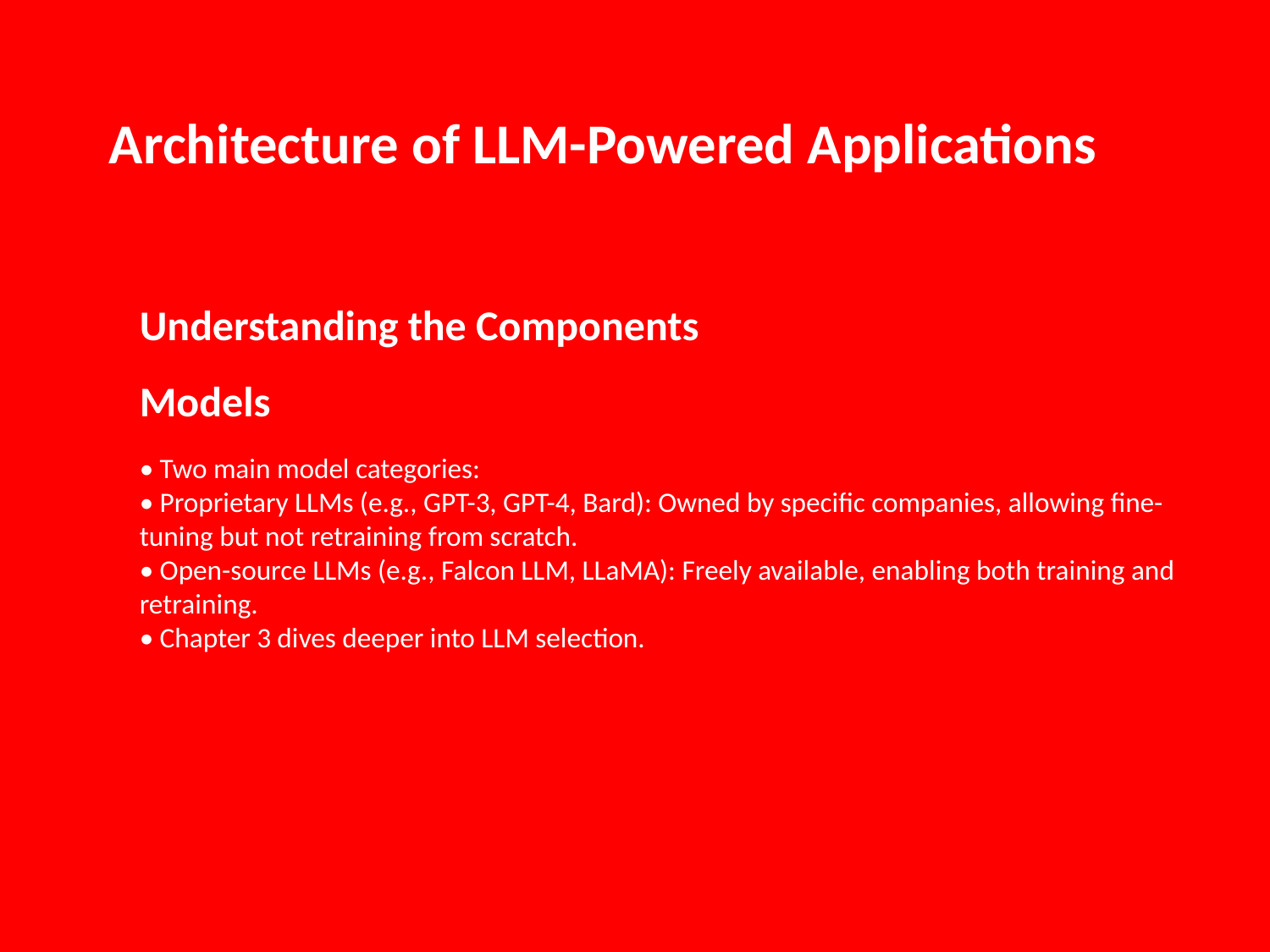

Architecture of LLM-Powered Applications

Understanding the Components

Models

• Two main model categories:
• Proprietary LLMs (e.g., GPT-3, GPT-4, Bard): Owned by specific companies, allowing fine-tuning but not retraining from scratch.
• Open-source LLMs (e.g., Falcon LLM, LLaMA): Freely available, enabling both training and retraining.
• Chapter 3 dives deeper into LLM selection.

Slide 4